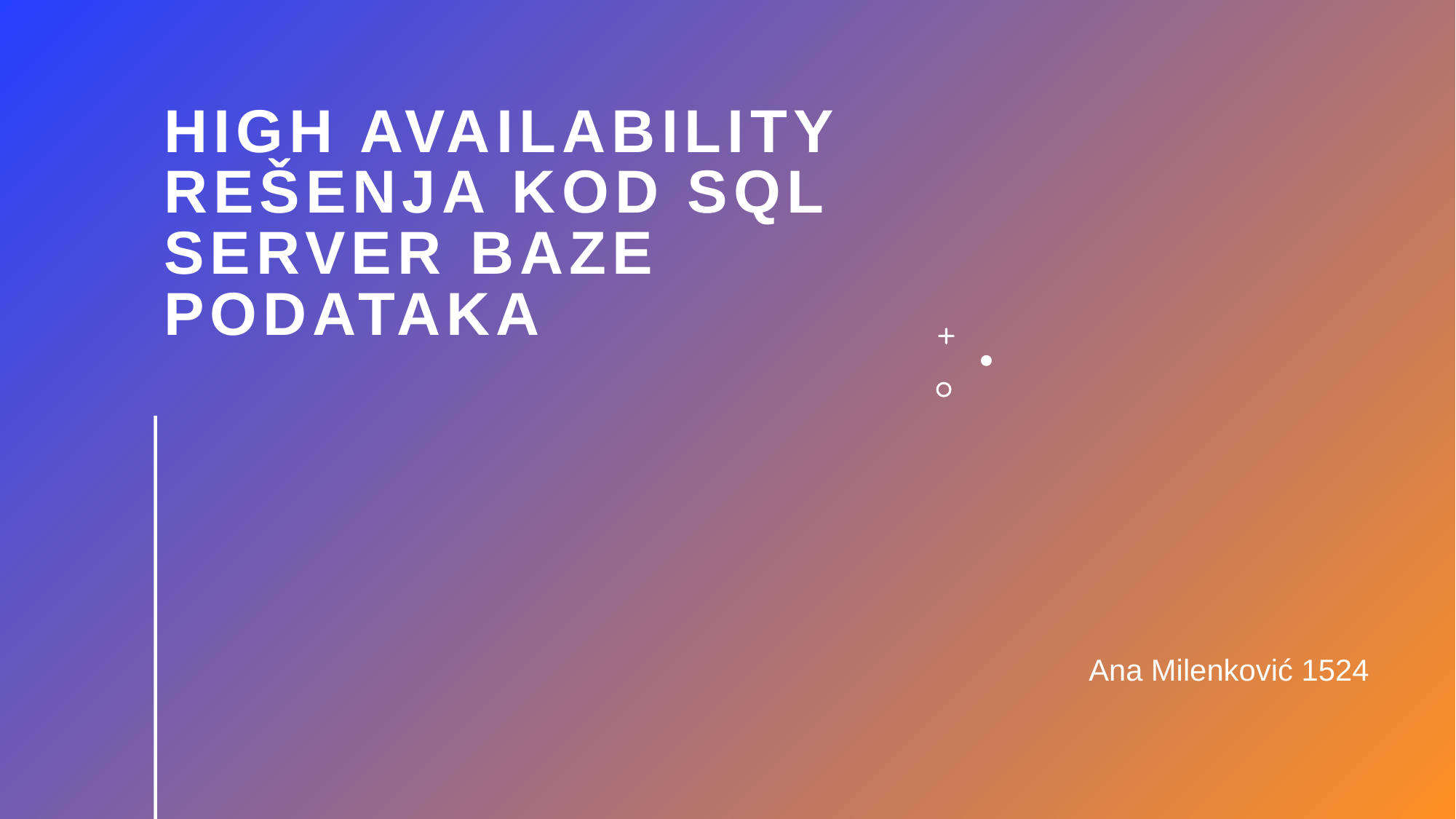

# HIGh availability rešenja kod sql server baze podataka
Ana Milenković 1524